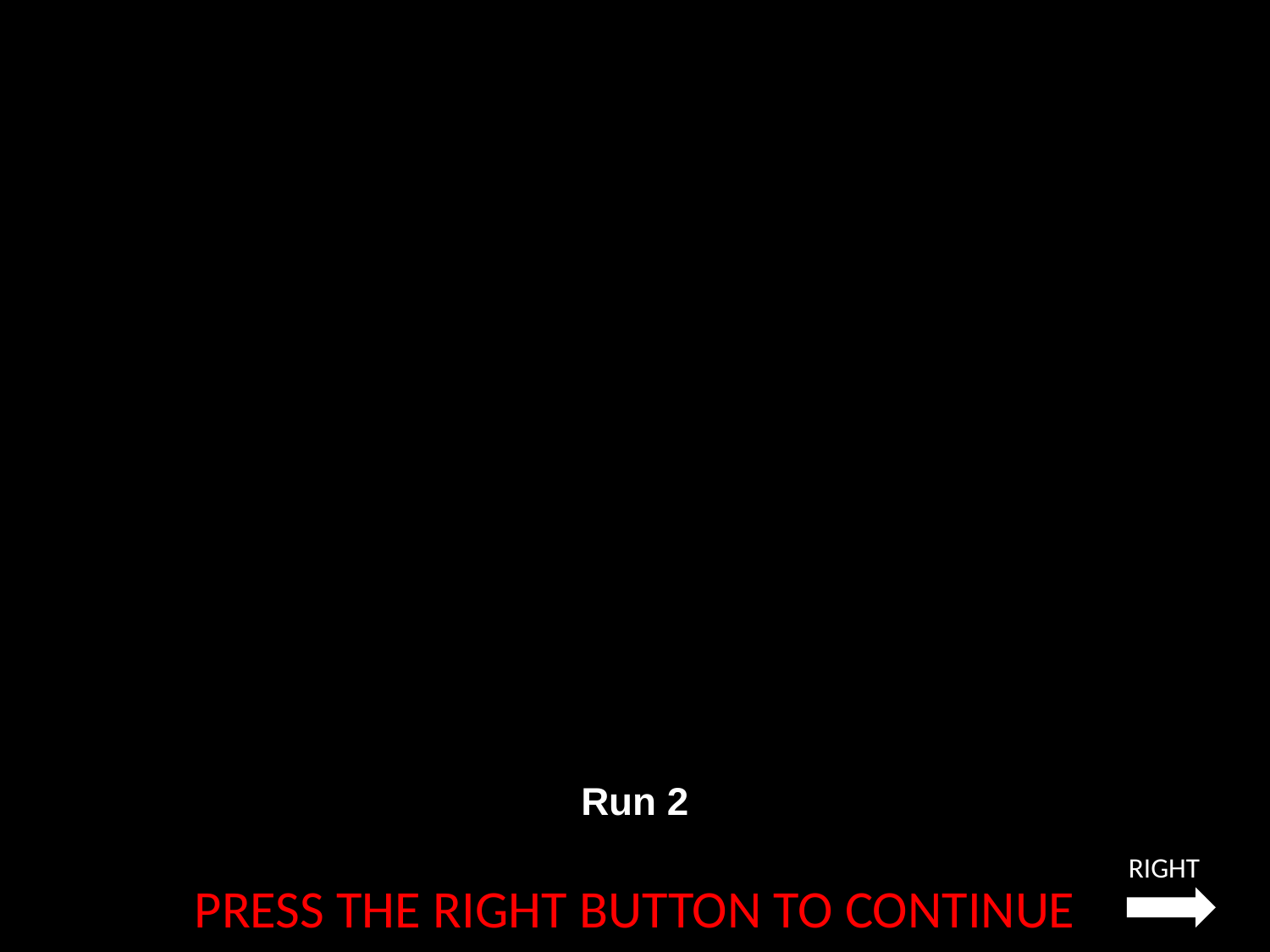

Run 2
RIGHT
PRESS THE RIGHT BUTTON TO CONTINUE